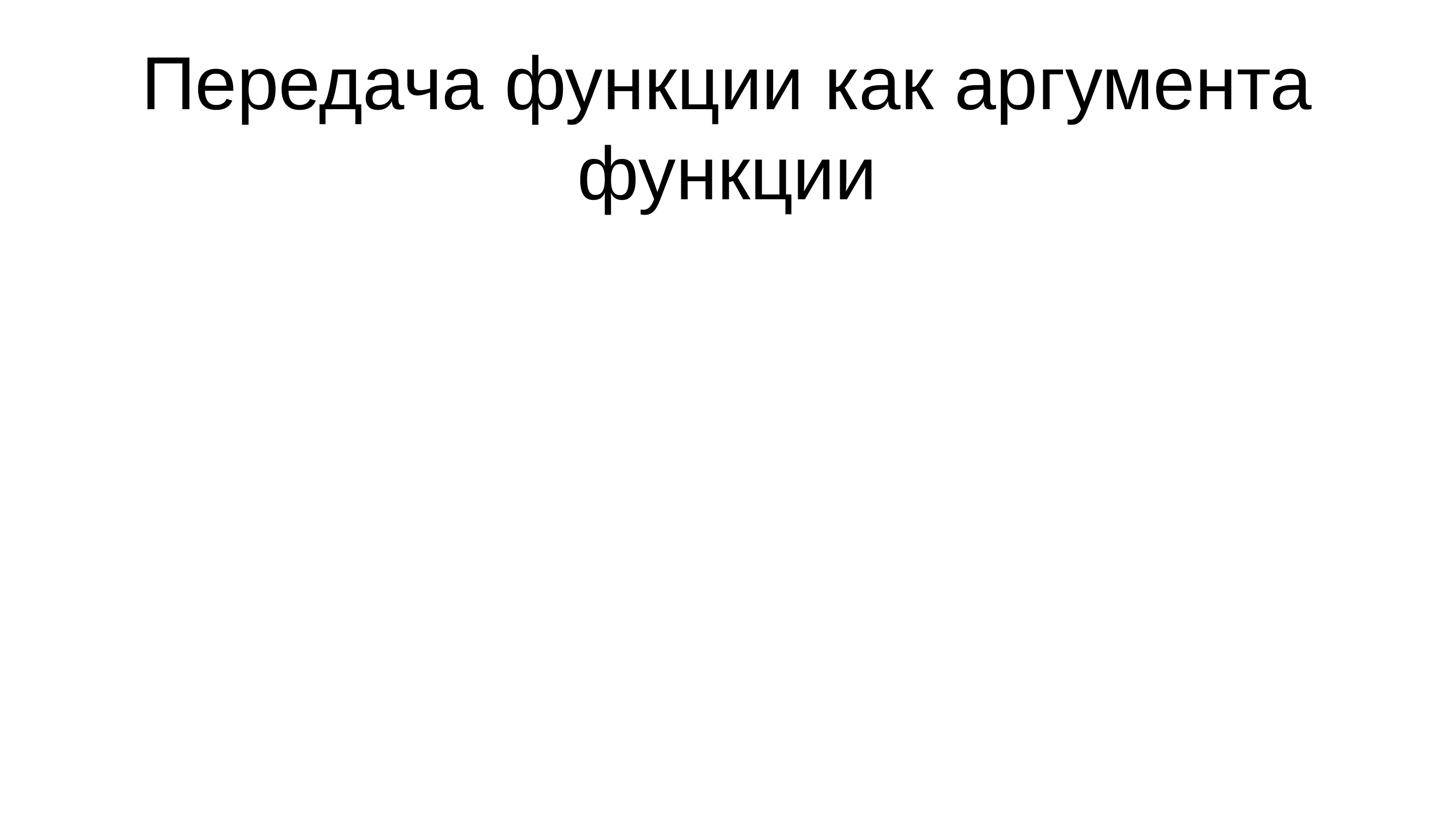

# Передача функции как аргумента функции
hello():